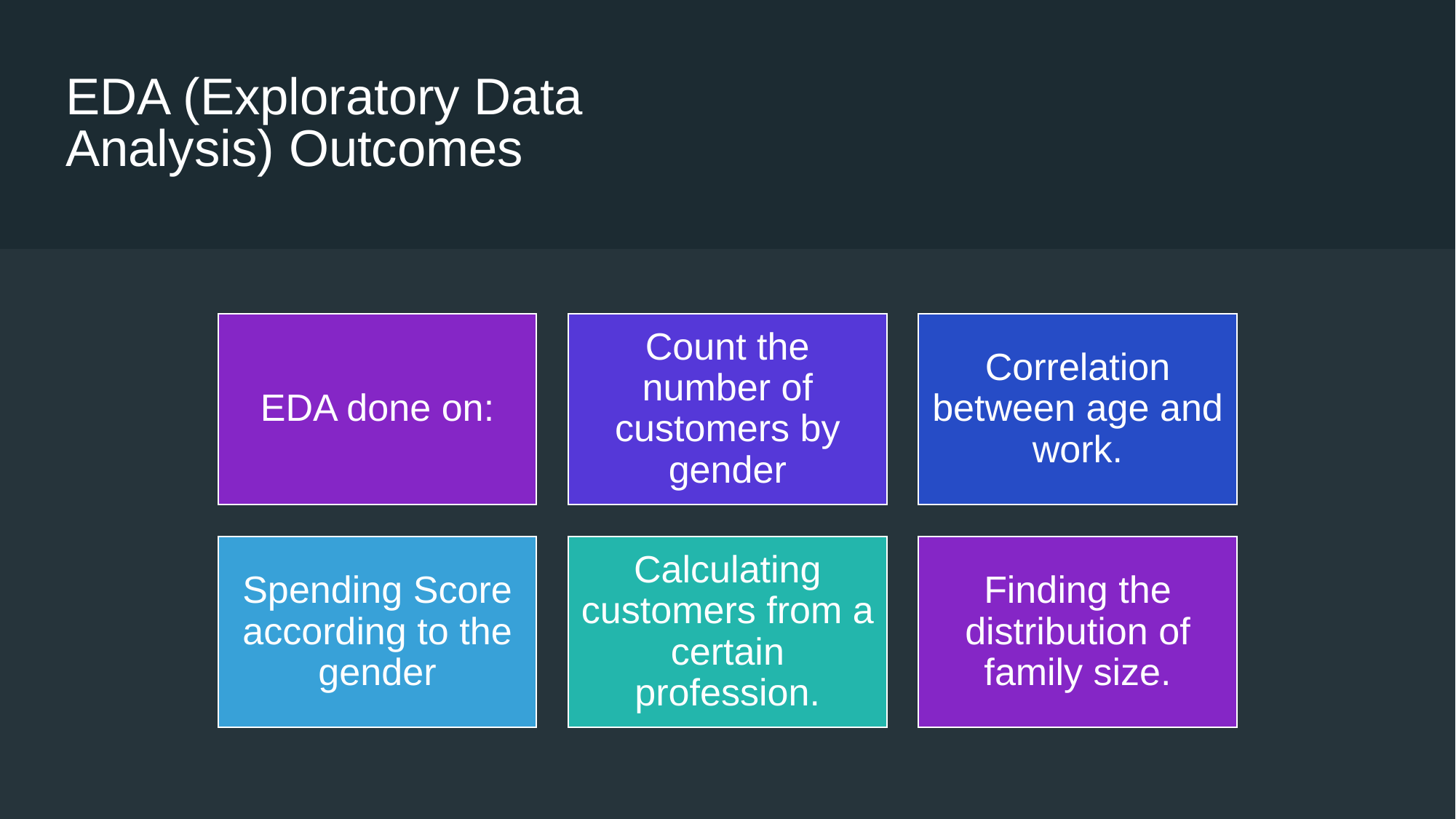

# EDA (Exploratory Data Analysis) Outcomes

EDA done on:
Count the number of customers by gender
Correlation between age and work.
Spending Score according to the gender
Calculating customers from a certain profession.
Finding the distribution of family size.